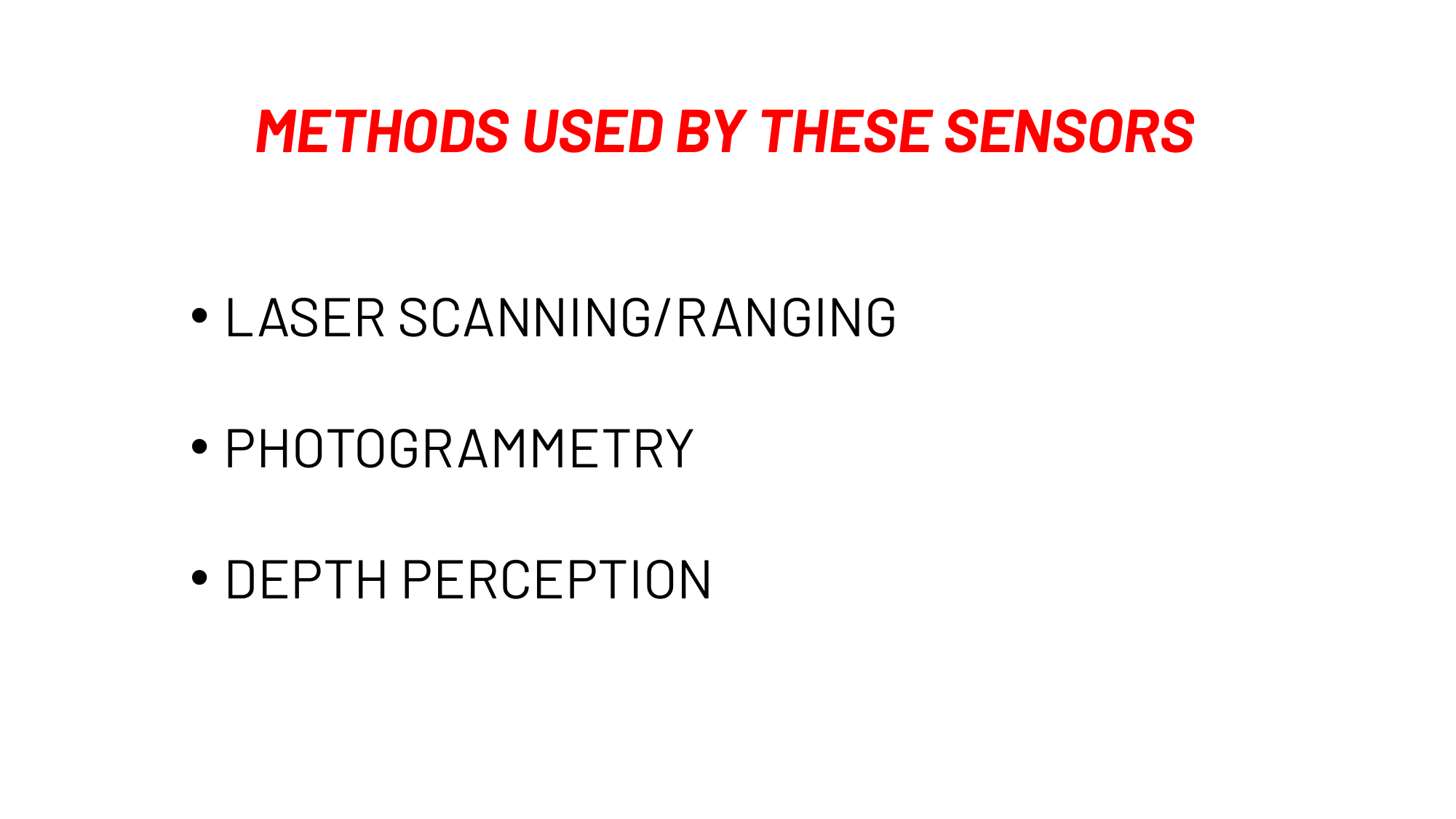

METHODS USED BY THESE SENSORS
LASER SCANNING/RANGING

PHOTOGRAMMETRY

DEPTH PERCEPTION